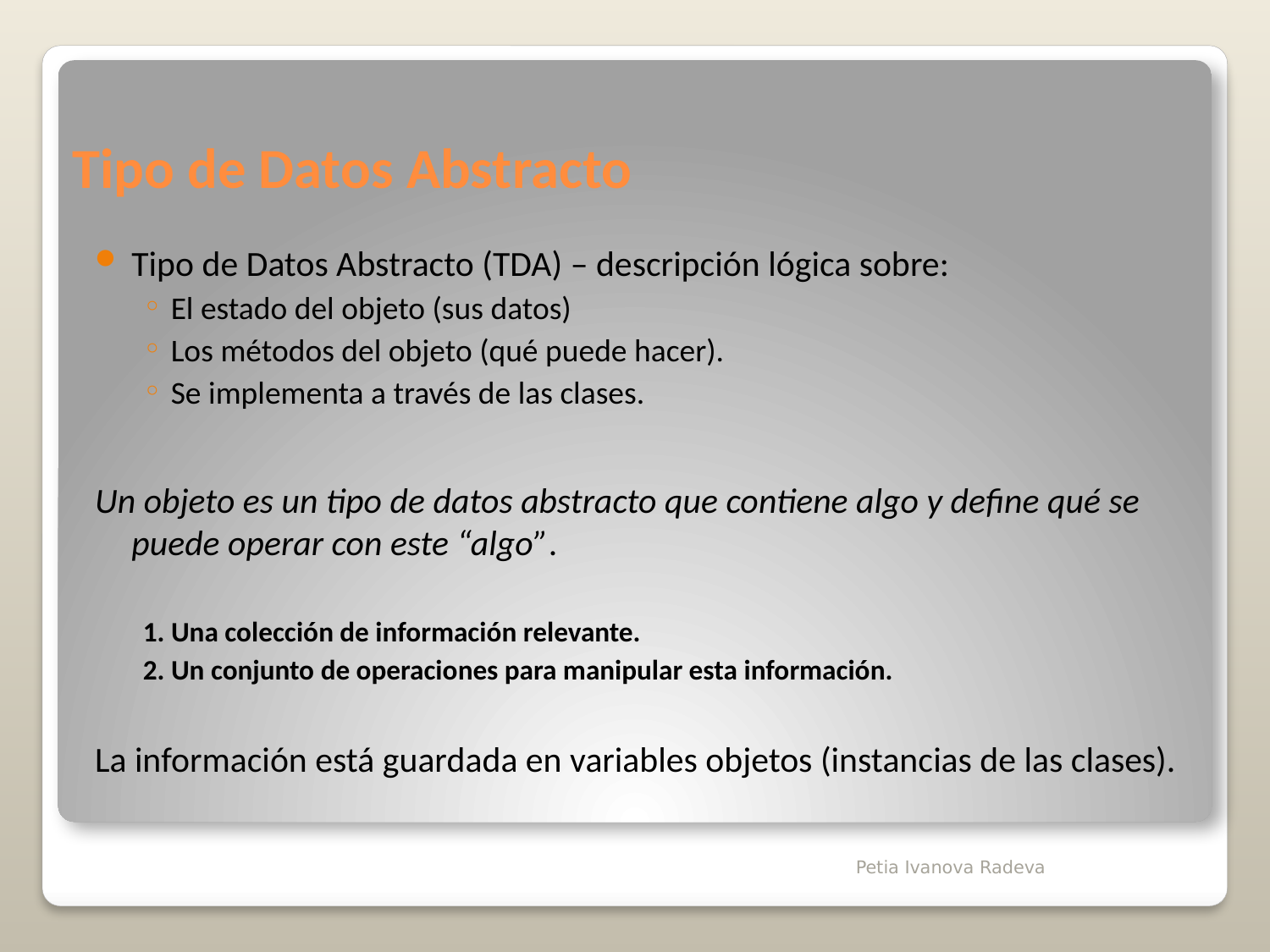

Tipo de Datos Abstracto
Tipo de Datos Abstracto (TDA) – descripción lógica sobre:
El estado del objeto (sus datos)
Los métodos del objeto (qué puede hacer).
Se implementa a través de las clases.

Un objeto es un tipo de datos abstracto que contiene algo y define qué se puede operar con este “algo”.

1. Una colección de información relevante.
2. Un conjunto de operaciones para manipular esta información.

La información está guardada en variables objetos (instancias de las clases).